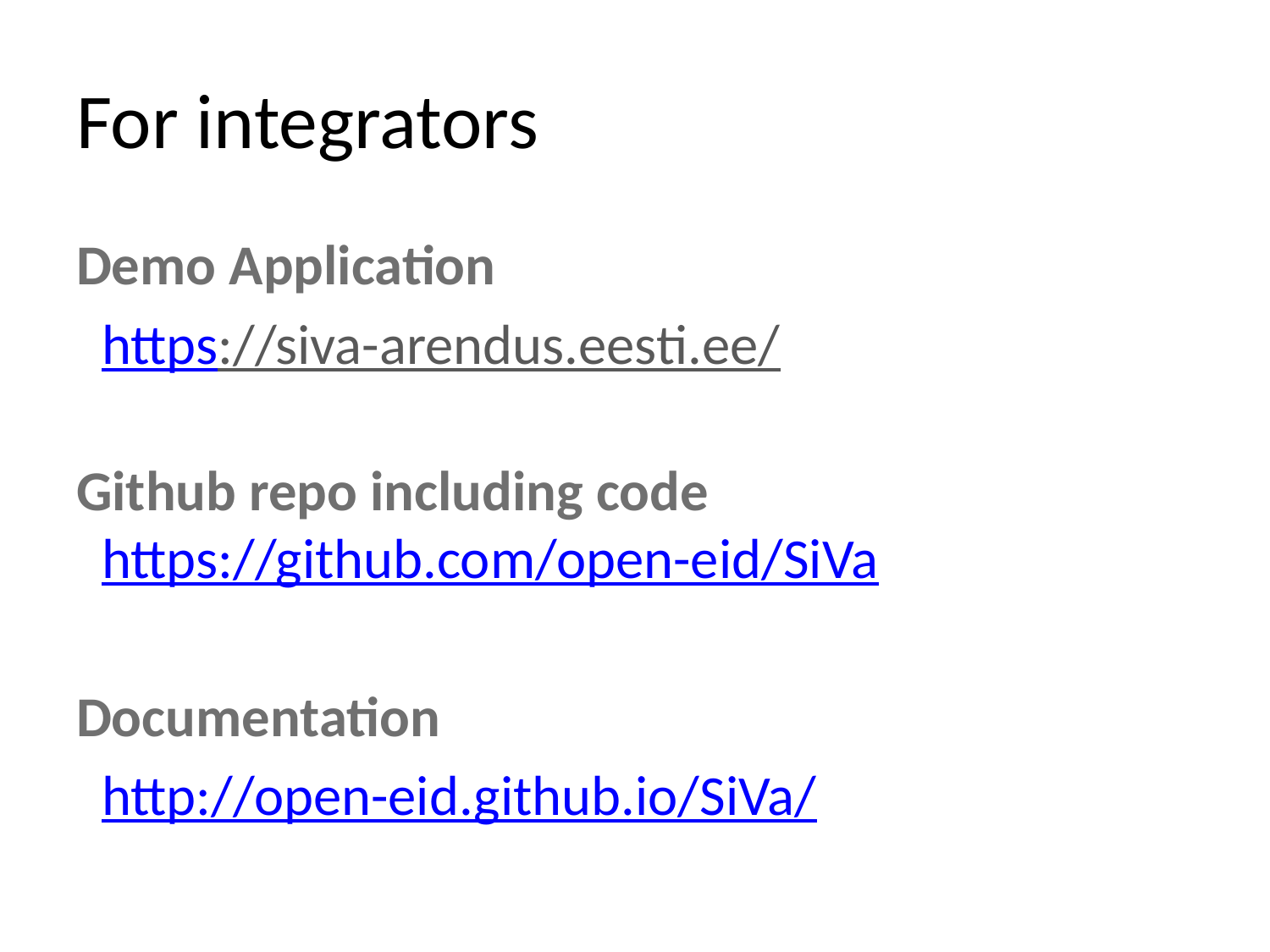

# For integrators
Demo Application
  https://siva-arendus.eesti.ee/
Github repo including code
  https://github.com/open-eid/SiVa

Documentation
  http://open-eid.github.io/SiVa/